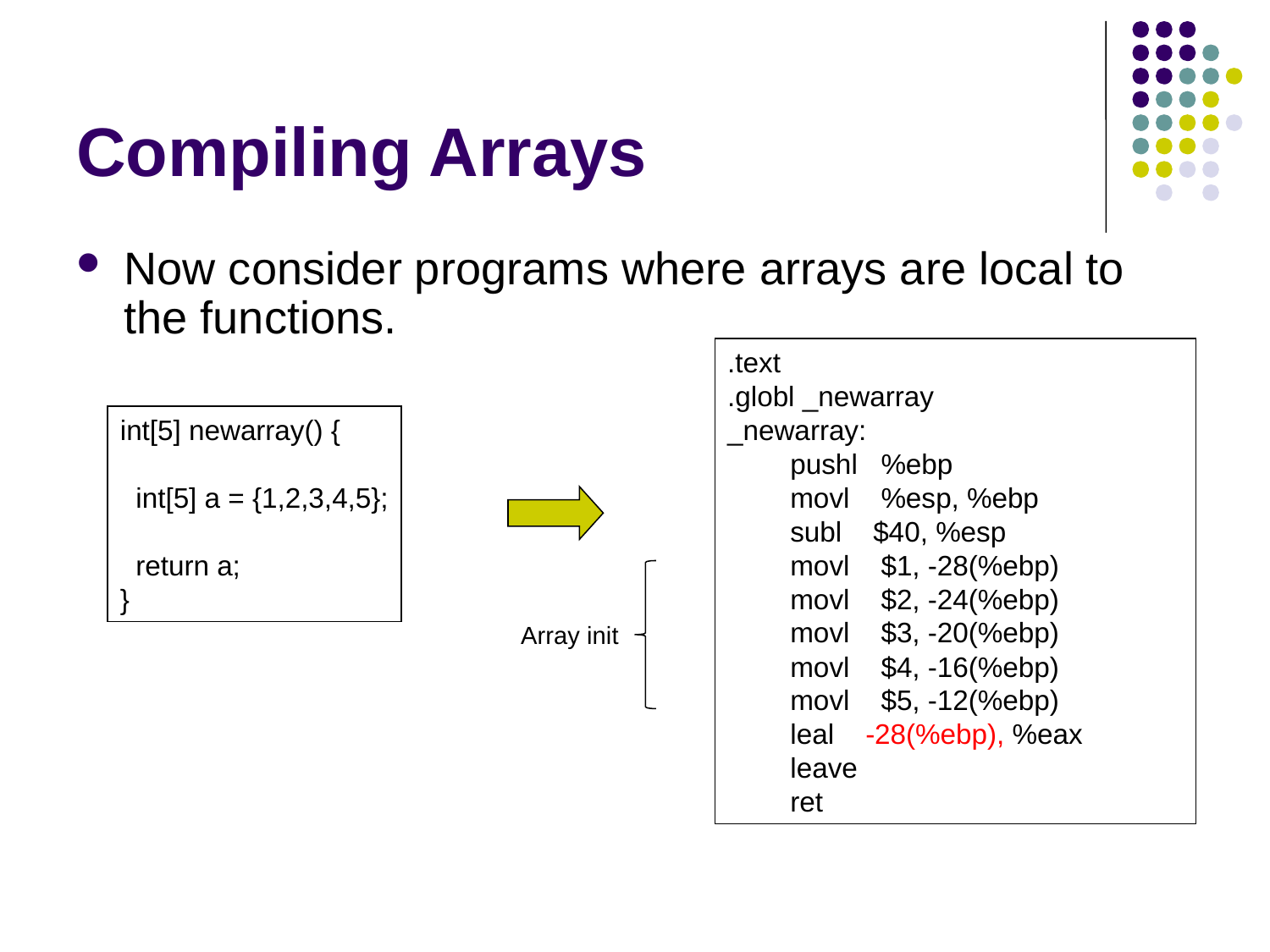

# Compiling Arrays
Now consider programs where arrays are local to the functions.
.text
.globl _newarray
_newarray:
        pushl   %ebp
        movl    %esp, %ebp
        subl    $40, %esp
        movl    $1, -28(%ebp)
        movl    $2, -24(%ebp)
        movl    $3, -20(%ebp)
        movl    $4, -16(%ebp)
        movl    $5, -12(%ebp)
        leal    -28(%ebp), %eax
        leave
        ret
int[5] newarray() {

  int[5] a = {1,2,3,4,5};

  return a;
}

Array init